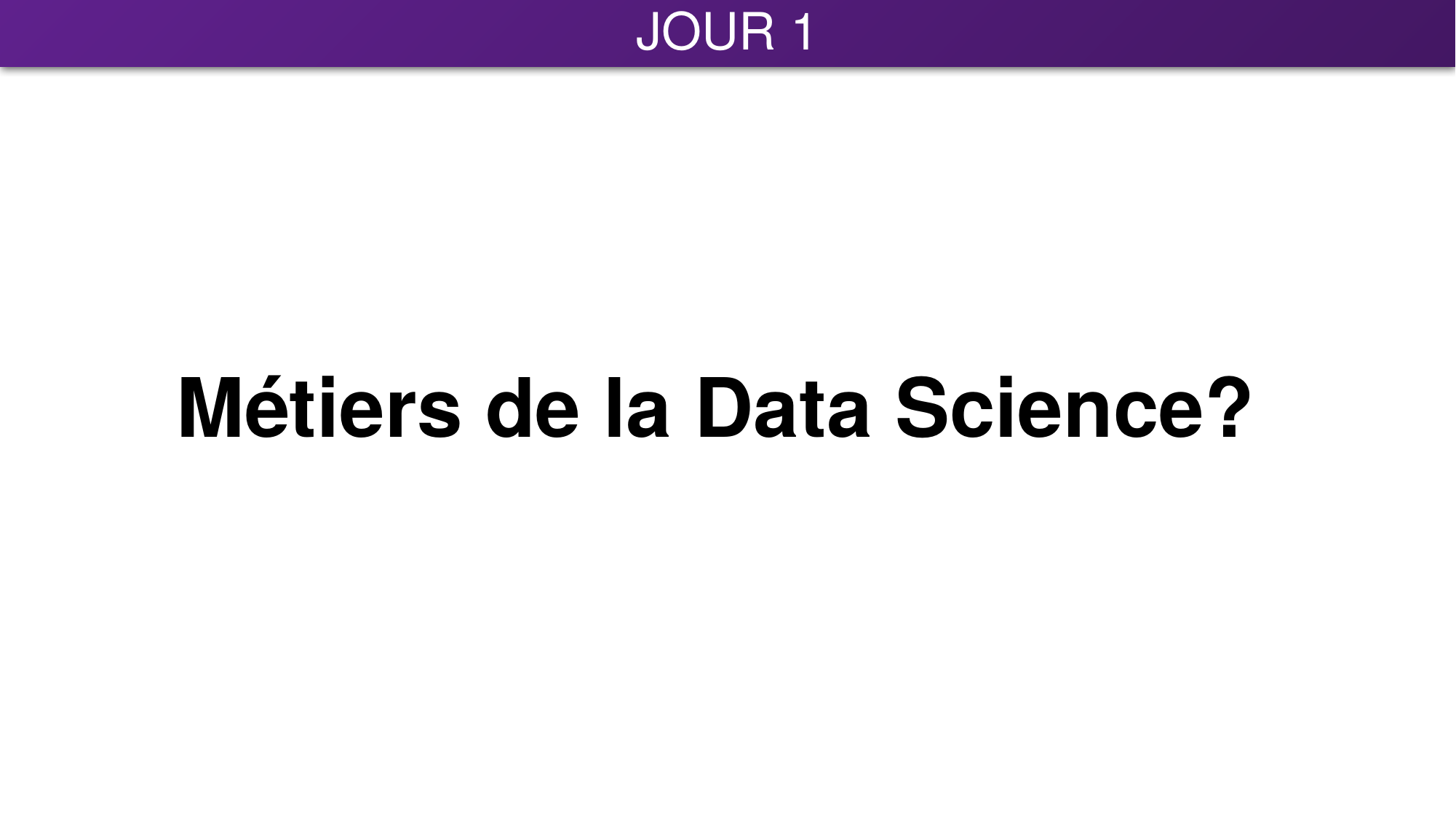

# JOUR 1
Métiers de la Data Science?